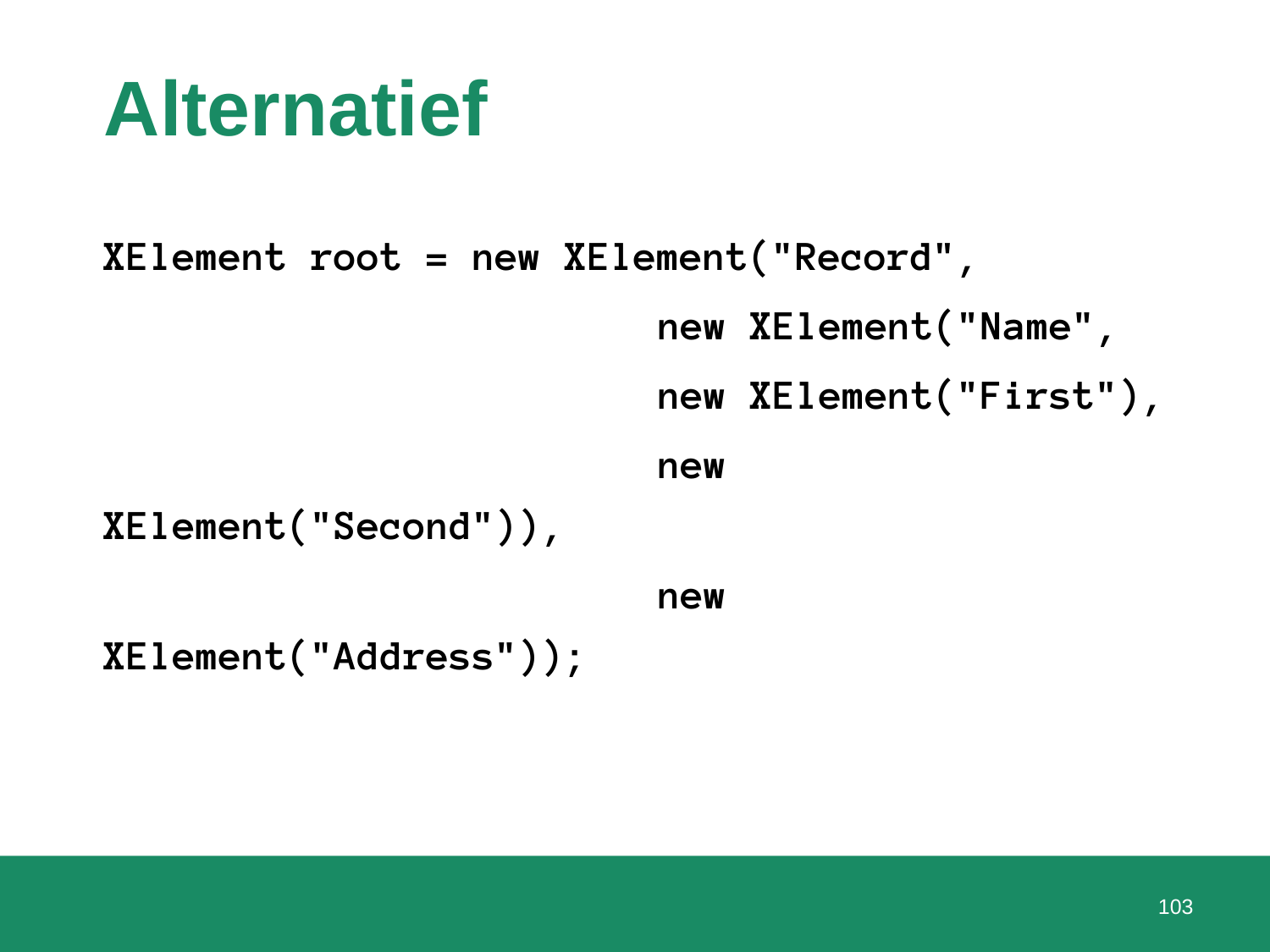

# Alternatief
XElement root = new XElement("Record",
    				  new XElement("Name",
     				  new XElement("First"),
     				  new XElement("Second")),
    				  new XElement("Address"));
103